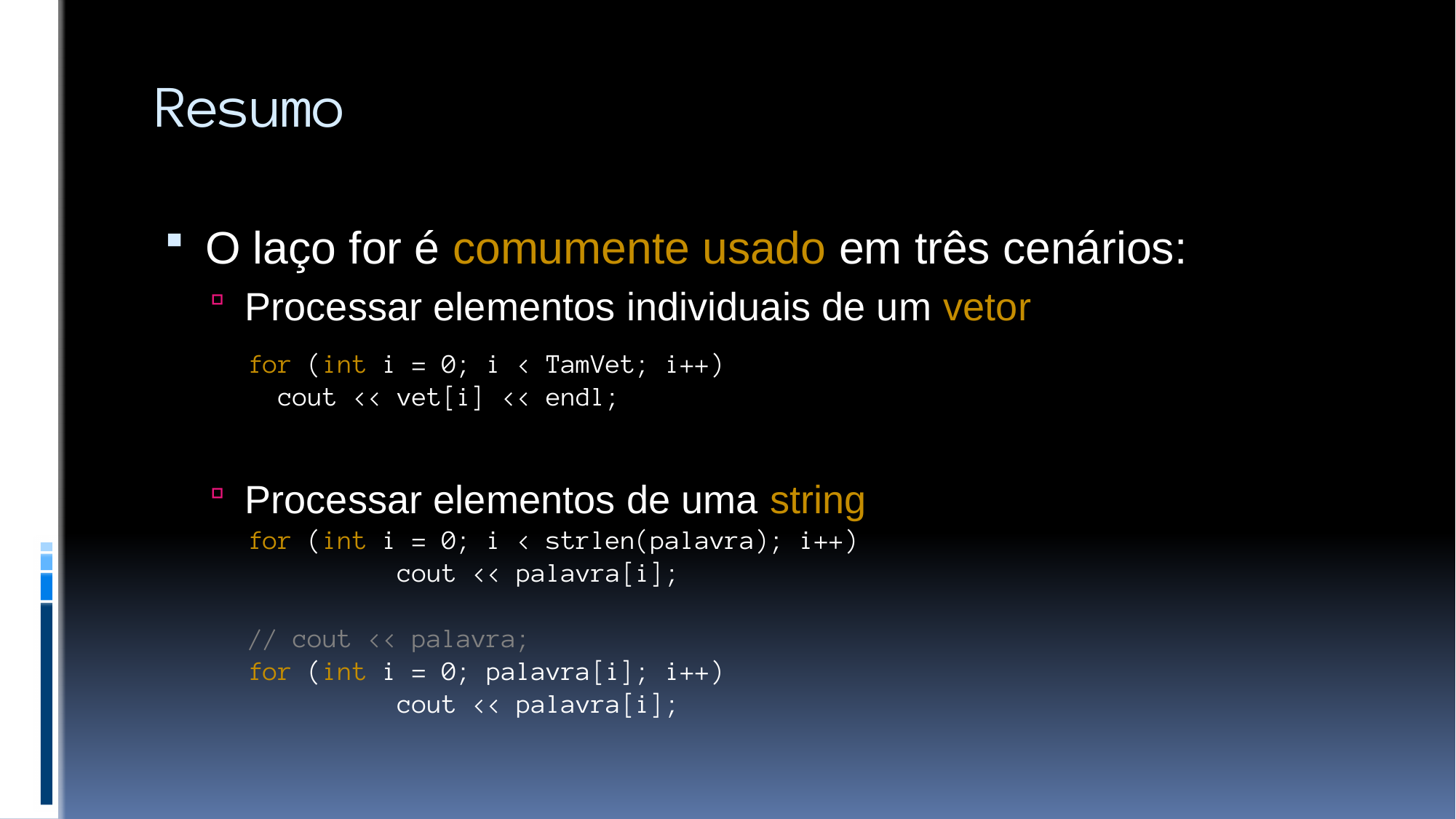

# Resumo
O laço for é comumente usado em três cenários:
Processar elementos individuais de um vetor

Processar elementos de uma string
for (int i = 0; i < TamVet; i++)
  cout << vet[i] << endl;
for (int i = 0; i < strlen(palavra); i++)
          cout << palavra[i];

// cout << palavra;
for (int i = 0; palavra[i]; i++)
          cout << palavra[i];